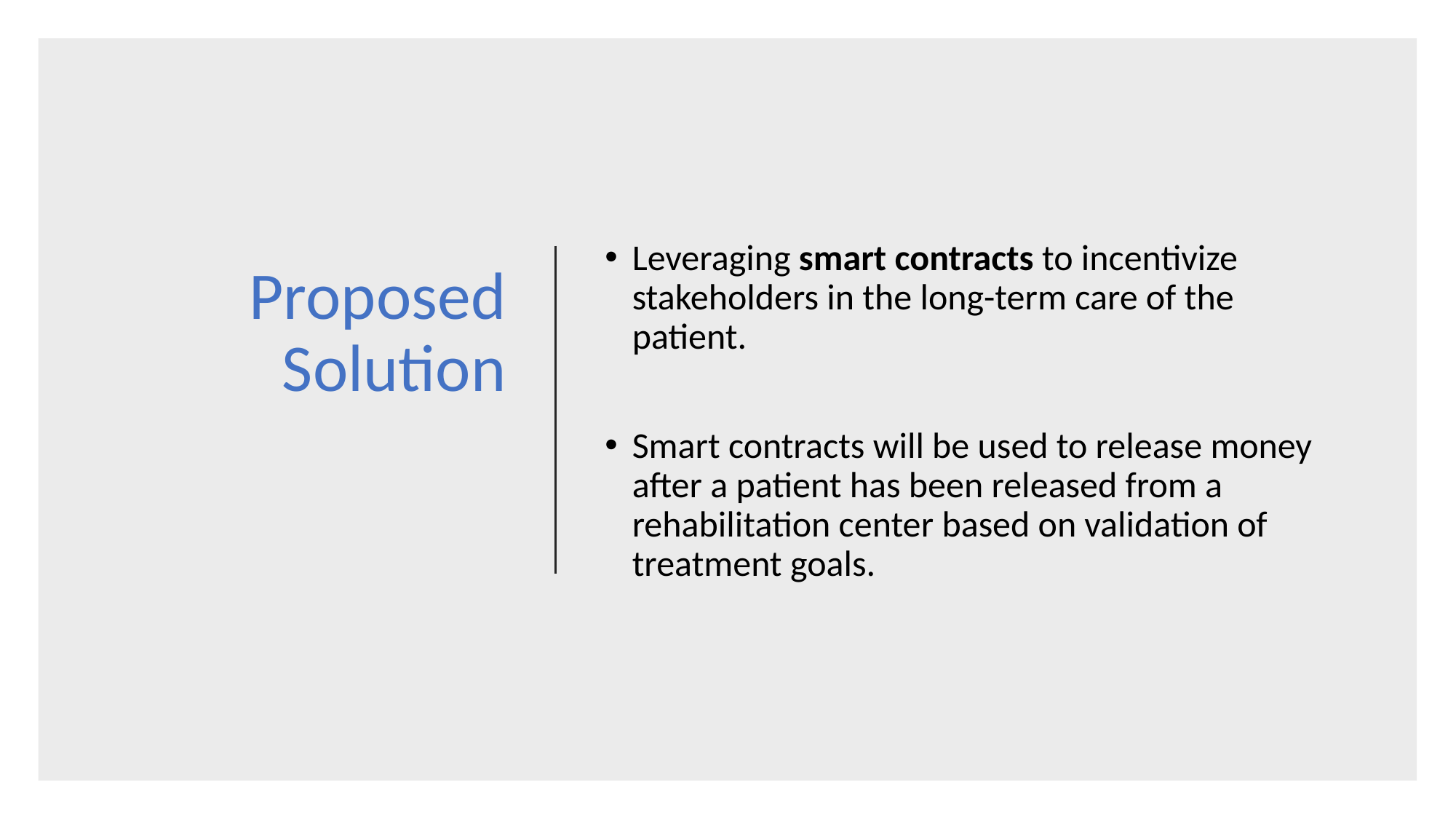

# Proposed Solution

Leveraging smart contracts to incentivize stakeholders in the long-term care of the patient.

Smart contracts will be used to release money after a patient has been released from a rehabilitation center based on validation of treatment goals.